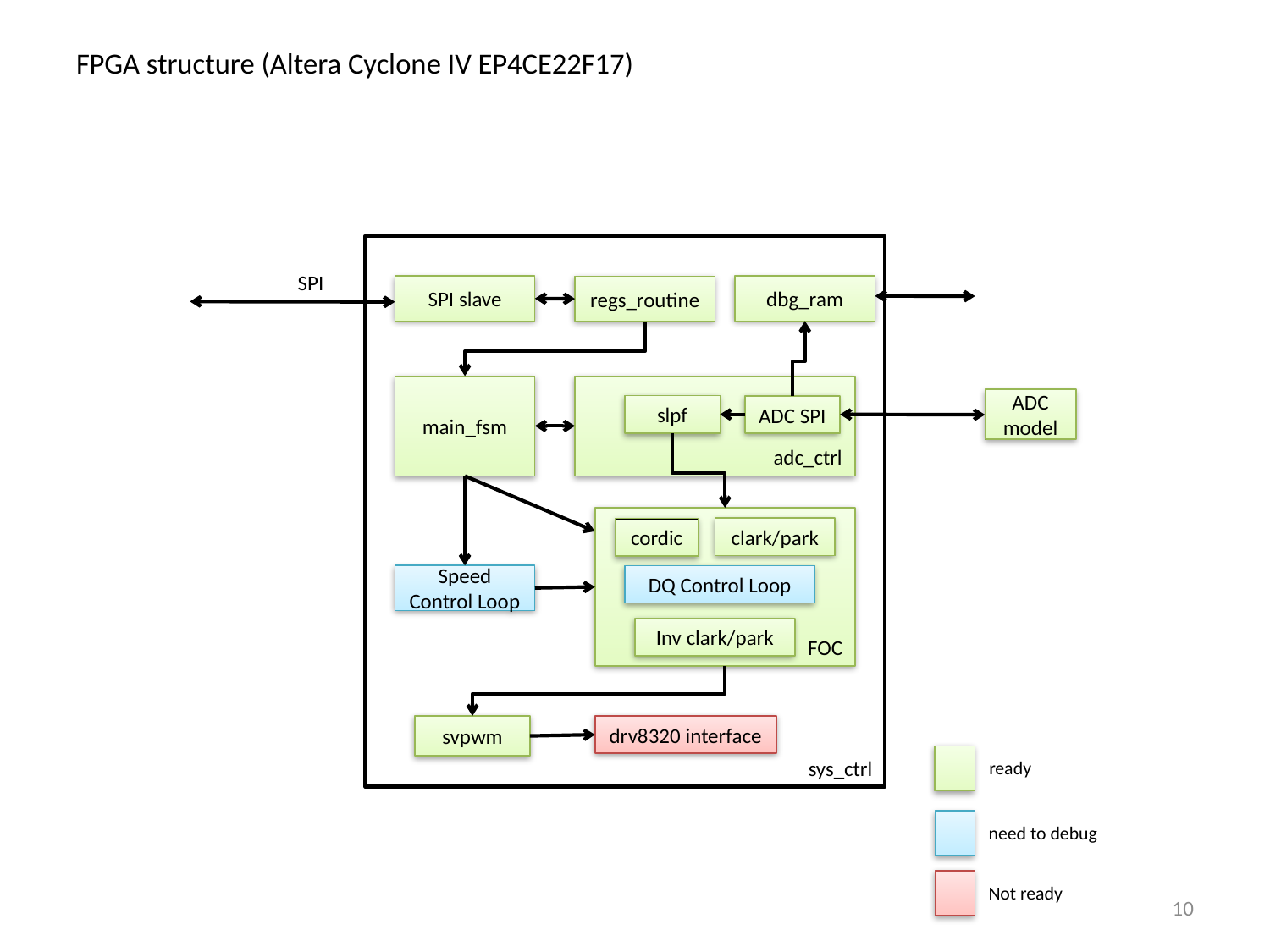

# FPGA structure (Altera Cyclone IV EP4CE22F17)
sys_ctrl
SPI
SPI slave
dbg_ram
regs_routine
main_fsm
adc_ctrl
slpf
ADC SPI
FOC
clark/park
Speed Control Loop
DQ Control Loop
Inv clark/park
drv8320 interface

ready

Not ready
ADC model
cordic
svpwm

need to debug
10